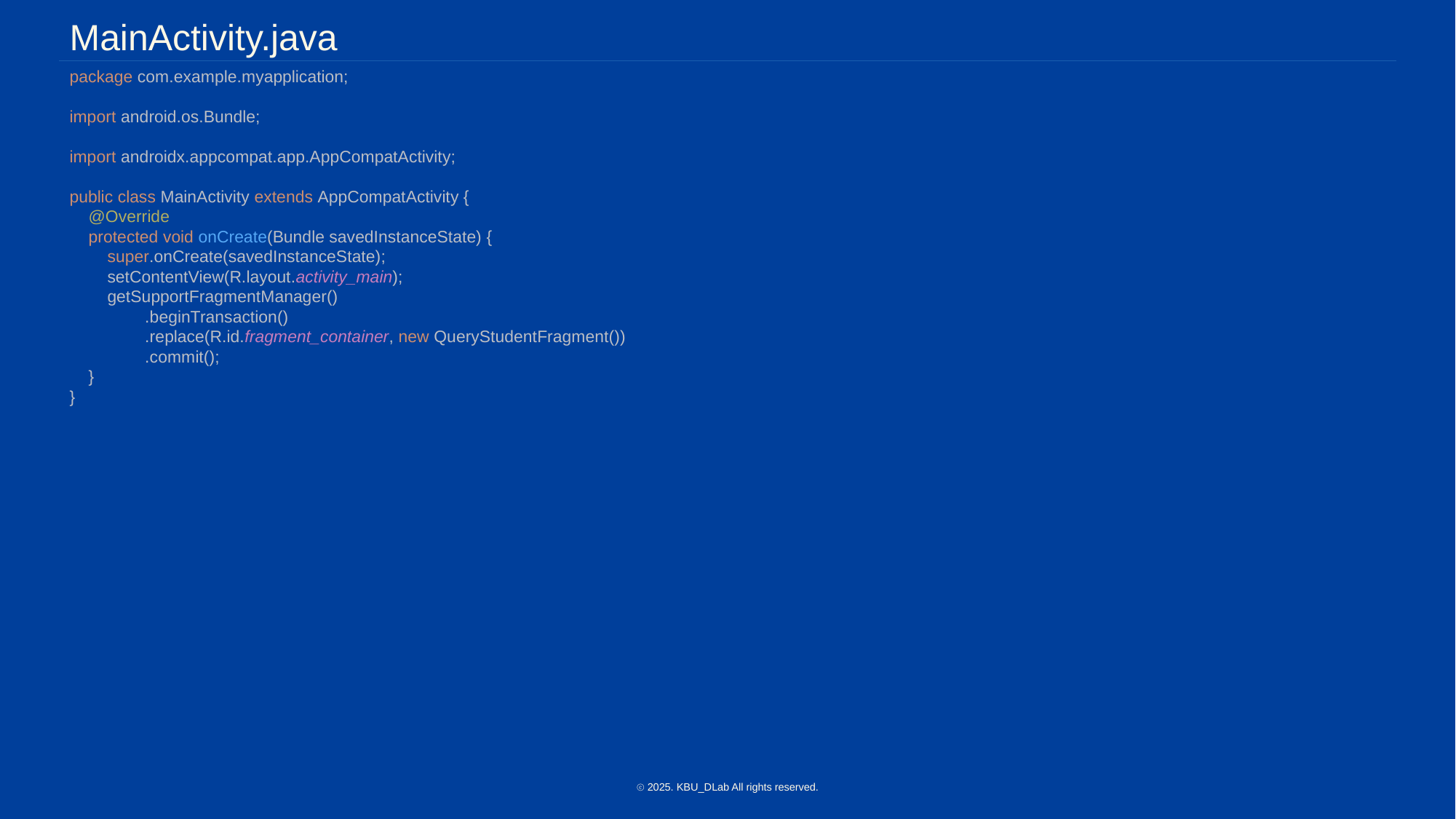

MainActivity.java
package com.example.myapplication;
import android.os.Bundle;
import androidx.appcompat.app.AppCompatActivity;
public class MainActivity extends AppCompatActivity {
    @Override
    protected void onCreate(Bundle savedInstanceState) {
        super.onCreate(savedInstanceState);
        setContentView(R.layout.activity_main);
        getSupportFragmentManager()
                .beginTransaction()
                .replace(R.id.fragment_container, new QueryStudentFragment())
                .commit();
    }
}